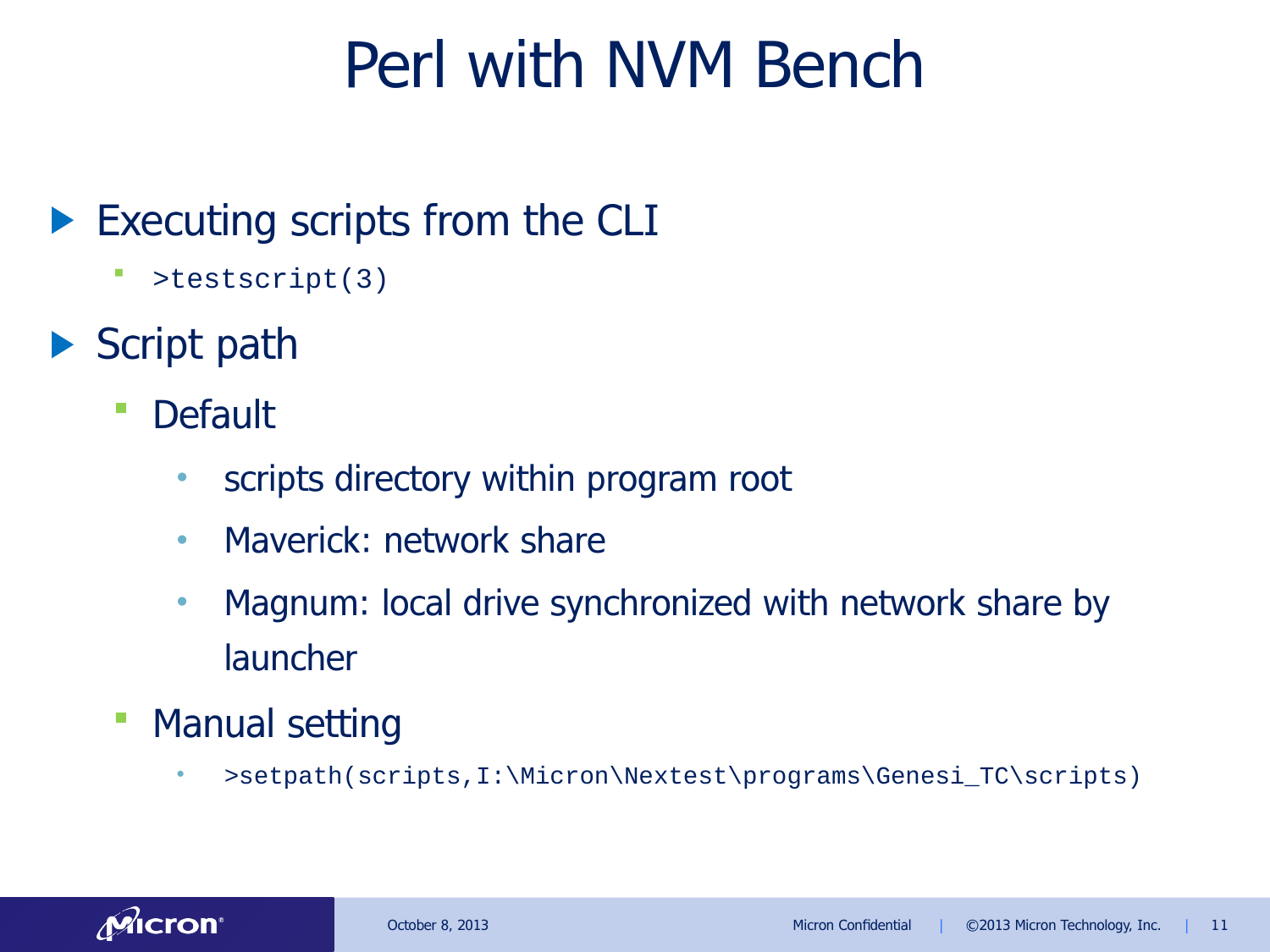

# Perl with NVM Bench
Executing scripts from the CLI
>testscript(3)
Script path
Default
scripts directory within program root
Maverick: network share
Magnum: local drive synchronized with network share by launcher
Manual setting
>setpath(scripts,I:\Micron\Nextest\programs\Genesi_TC\scripts)
October 8, 2013